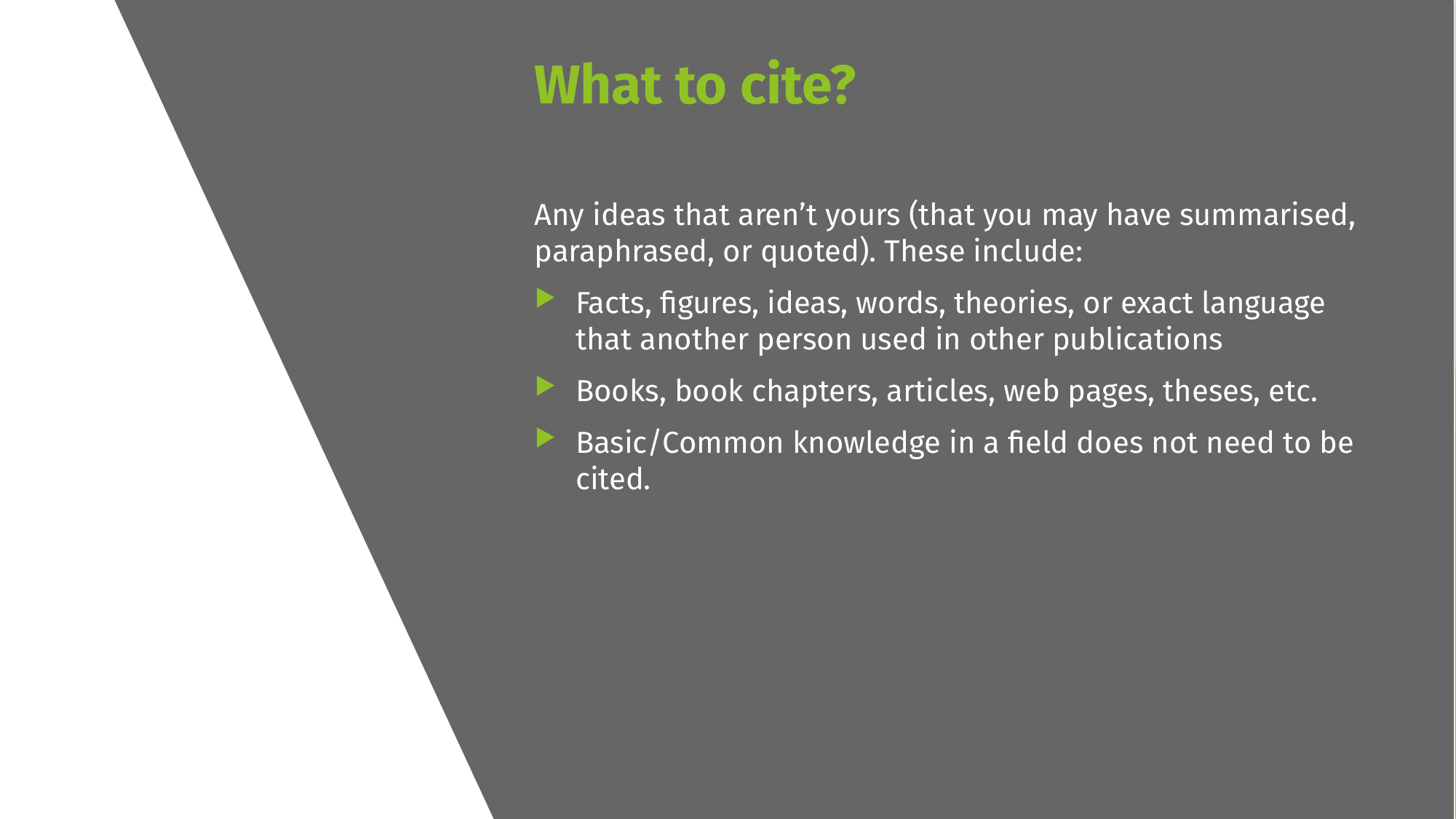

# What to cite?
Any ideas that aren’t yours (that you may have summarised, paraphrased, or quoted). These include:
Facts, figures, ideas, words, theories, or exact language that another person used in other publications
Books, book chapters, articles, web pages, theses, etc.
Basic/Common knowledge in a field does not need to be cited.